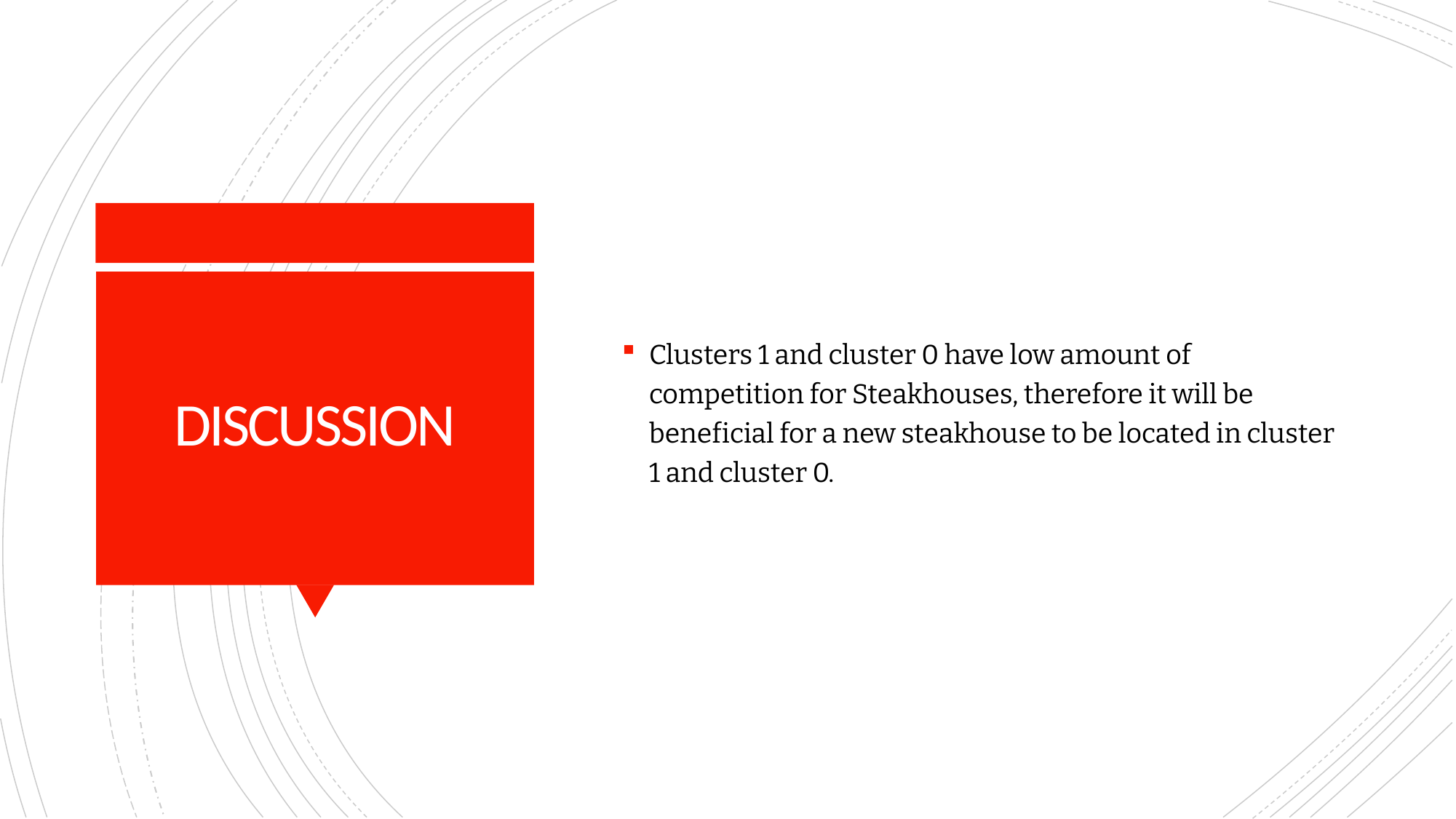

Clusters 1 and cluster 0 have low amount of competition for Steakhouses, therefore it will be beneficial for a new steakhouse to be located in cluster 1 and cluster 0.
# DISCUSSION